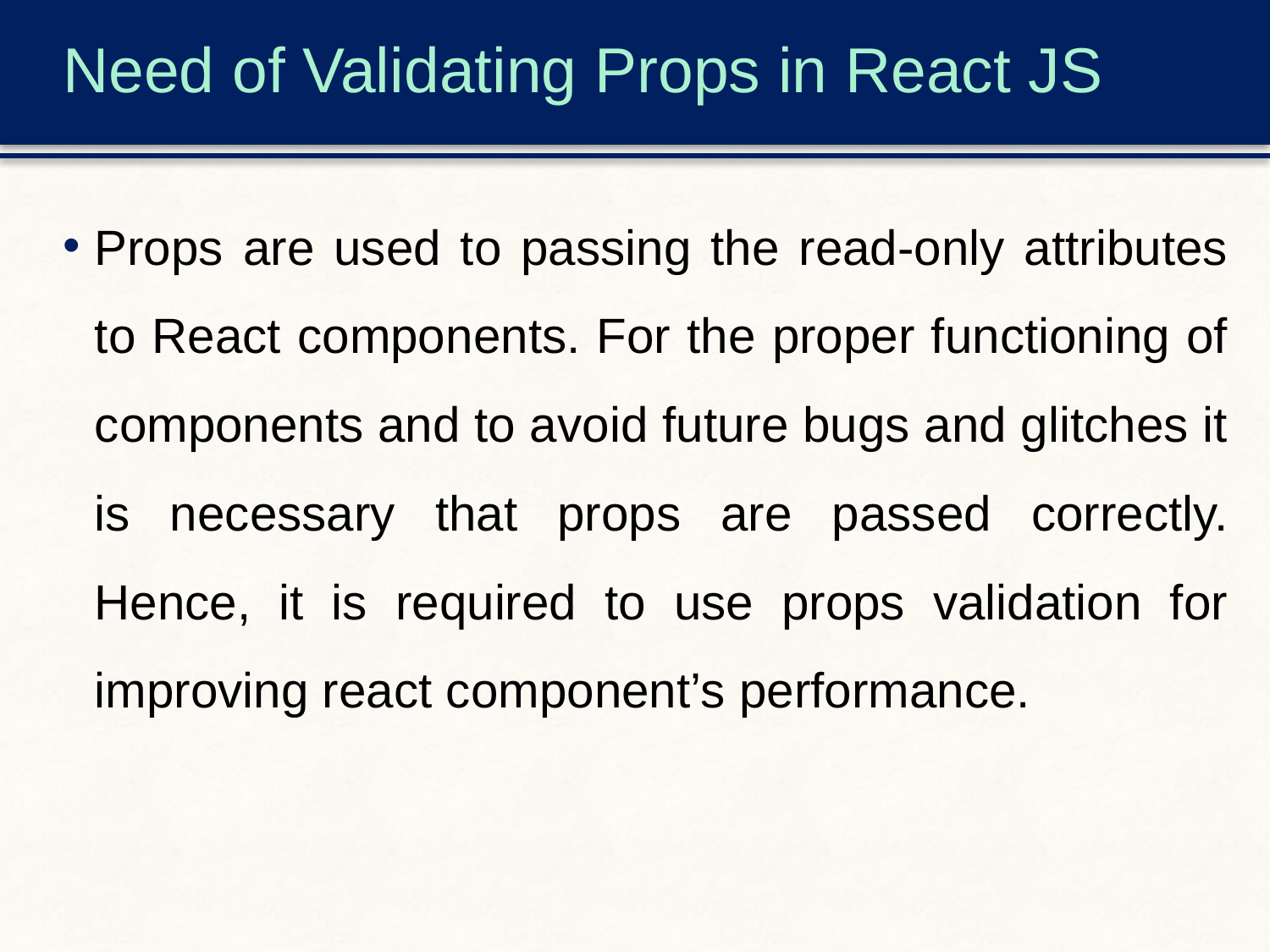

# Need of Validating Props in React JS
Props are used to passing the read-only attributes to React components. For the proper functioning of components and to avoid future bugs and glitches it is necessary that props are passed correctly. Hence, it is required to use props validation for improving react component’s performance.